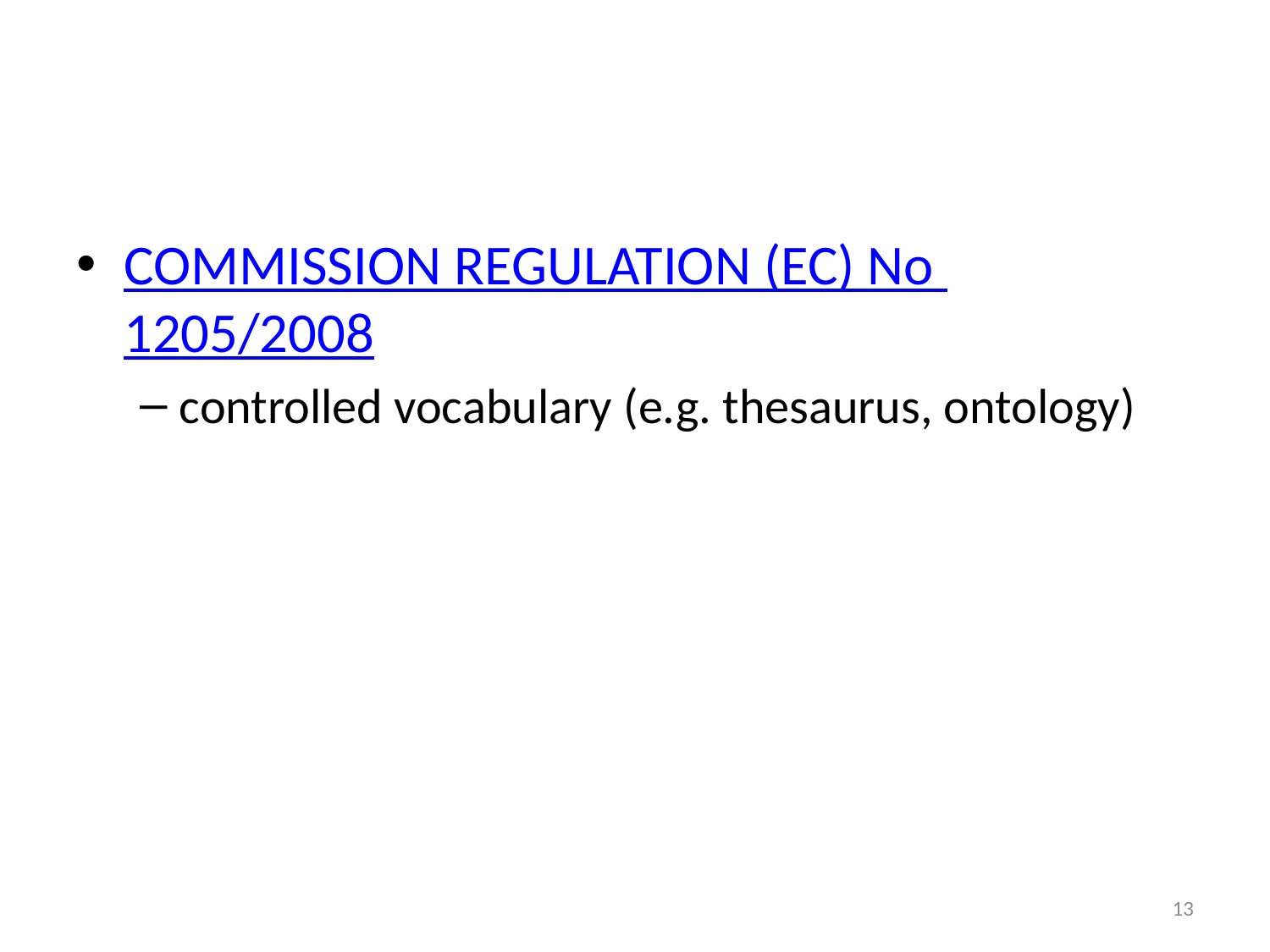

#
COMMISSION REGULATION (EC) No 1205/2008
controlled vocabulary (e.g. thesaurus, ontology)
13